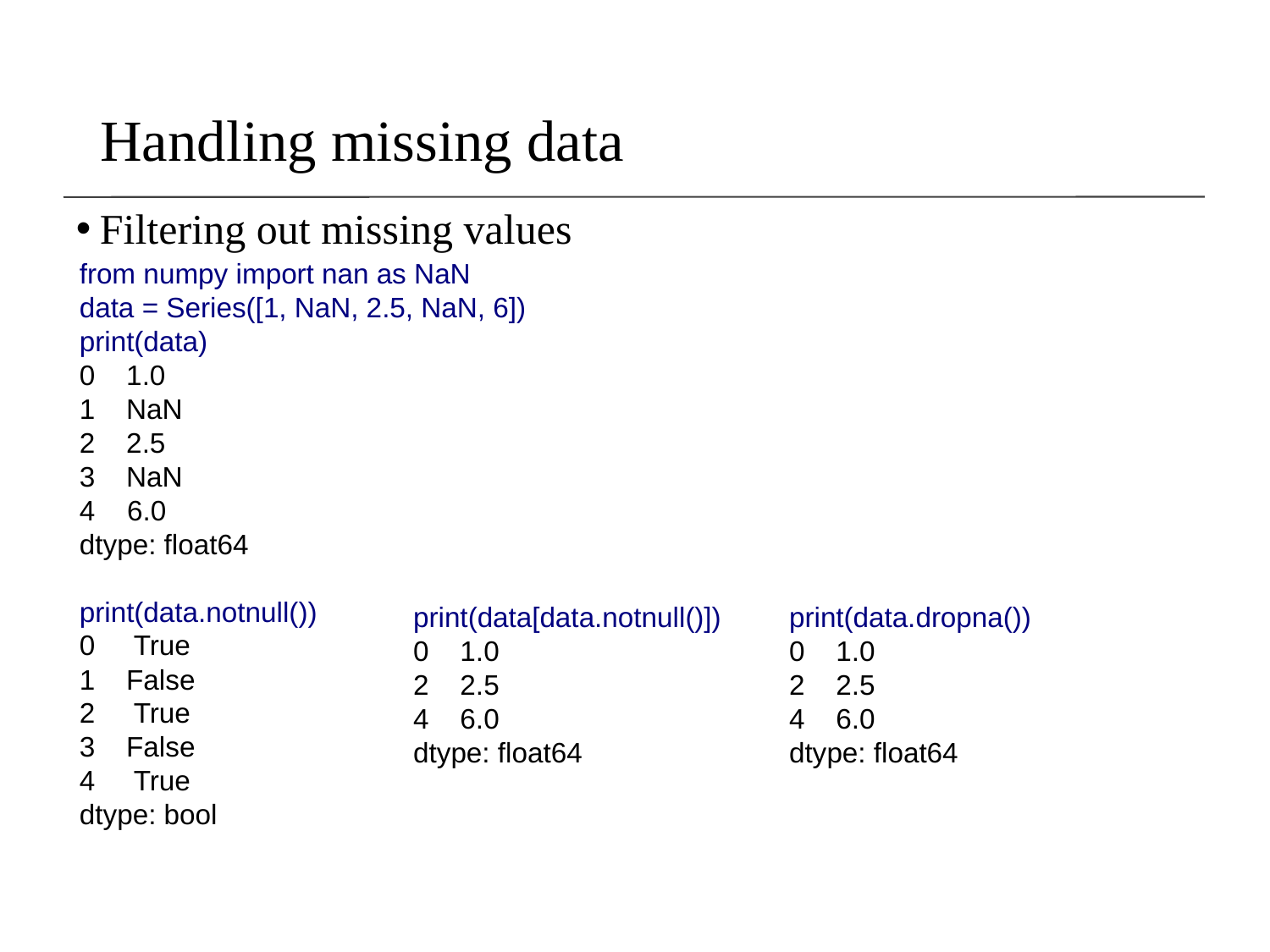

# Handling missing data
Filtering out missing values

from numpy import nan as NaN
data = Series([1, NaN, 2.5, NaN, 6])
print(data)
0    1.0
1    NaN
2    2.5
3    NaN
6.0
dtype: float64

print(data.notnull())
0     True
1    False
2     True
3    False
4     True
dtype: bool
print(data[data.notnull()])
0    1.0
2    2.5
4    6.0
dtype: float64

print(data.dropna())
0    1.0
2    2.5
4    6.0
dtype: float64